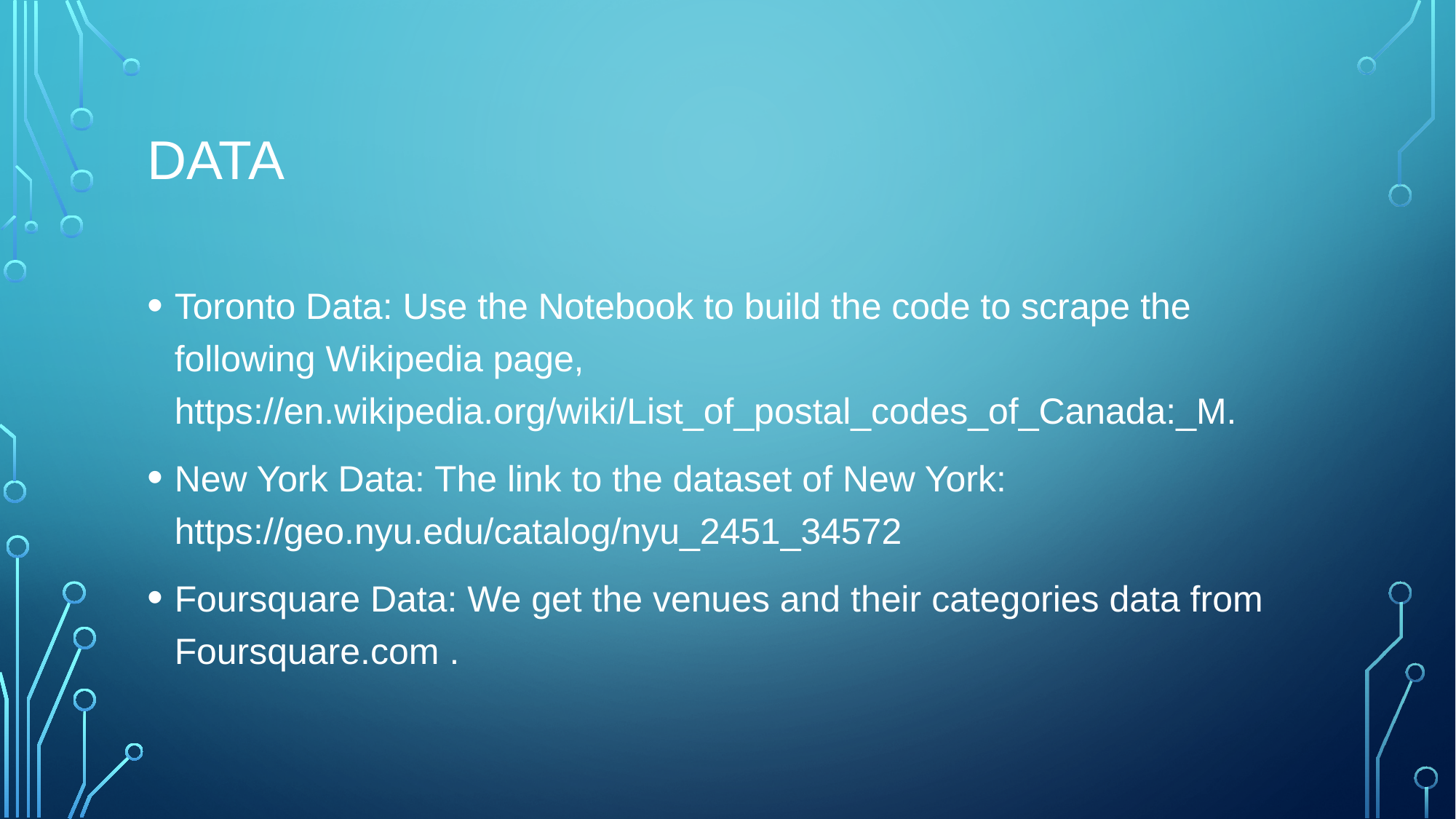

# Data
Toronto Data: Use the Notebook to build the code to scrape the following Wikipedia page, https://en.wikipedia.org/wiki/List_of_postal_codes_of_Canada:_M.
New York Data: The link to the dataset of New York: https://geo.nyu.edu/catalog/nyu_2451_34572
Foursquare Data: We get the venues and their categories data from Foursquare.com .